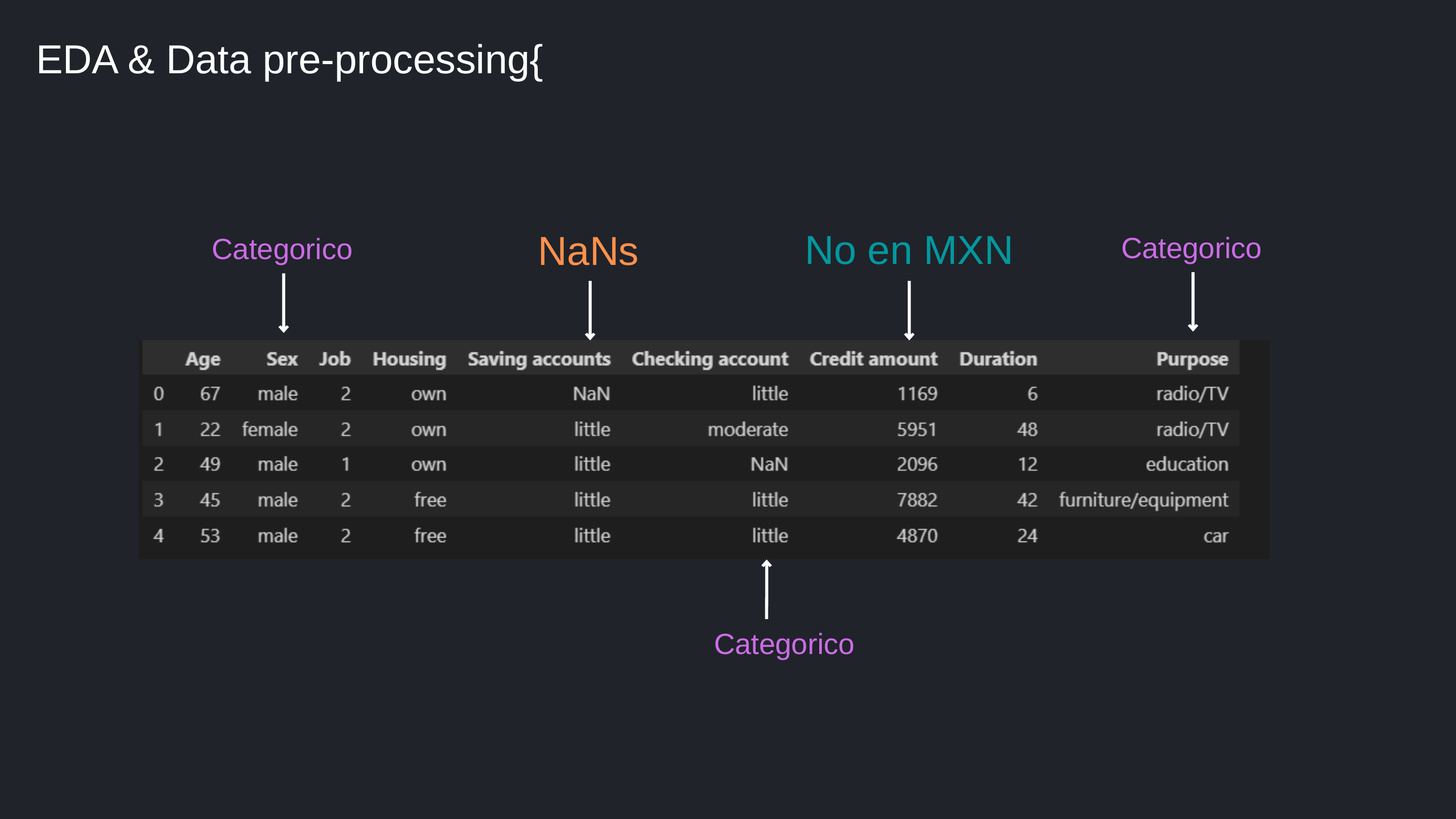

EDA & Data pre-processing{
No en MXN
NaNs
Categorico
Categorico

Categorico